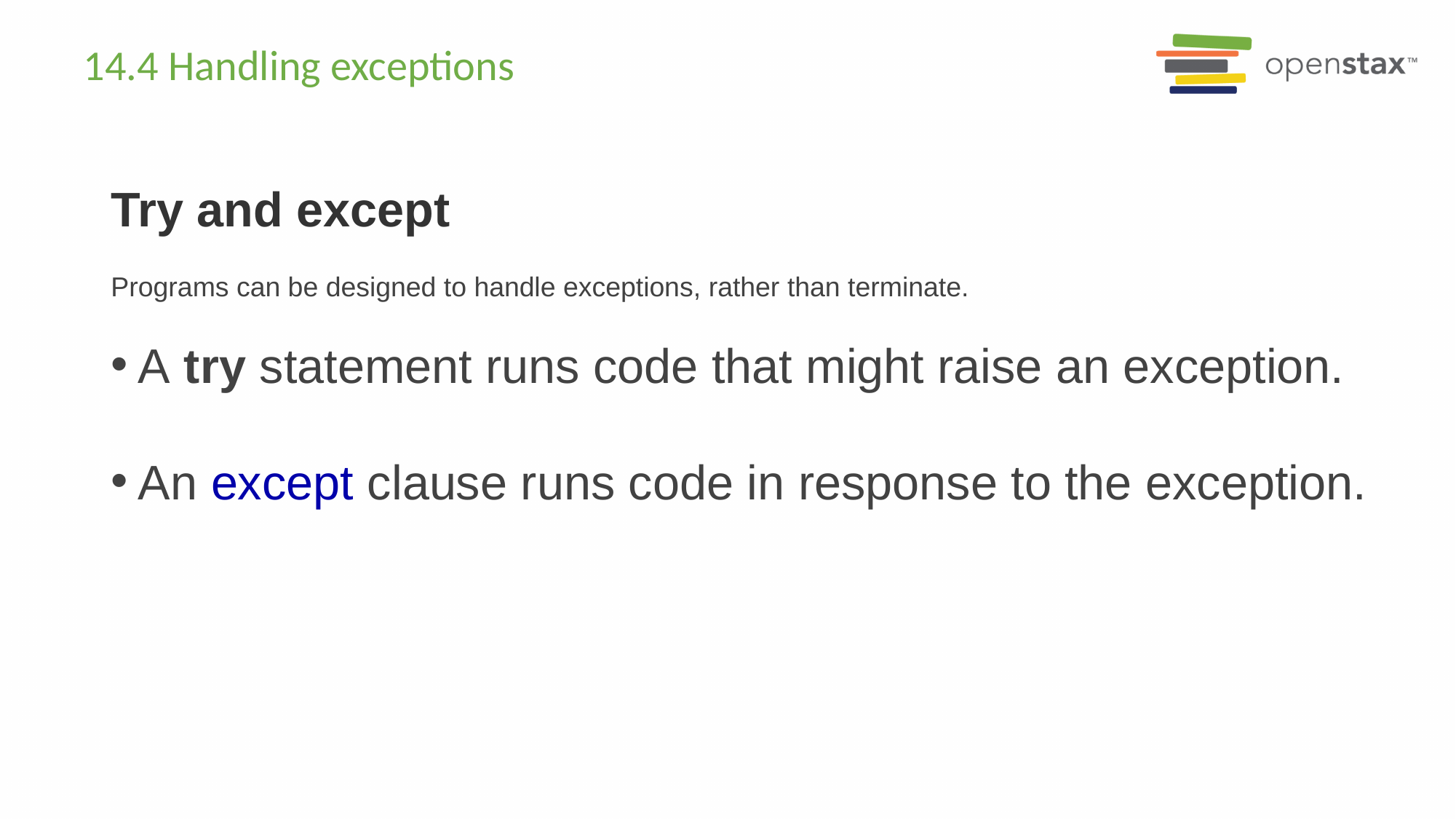

# 14.4 Handling exceptions
Try and except

Programs can be designed to handle exceptions, rather than terminate.

A try statement runs code that might raise an exception.

An except clause runs code in response to the exception.